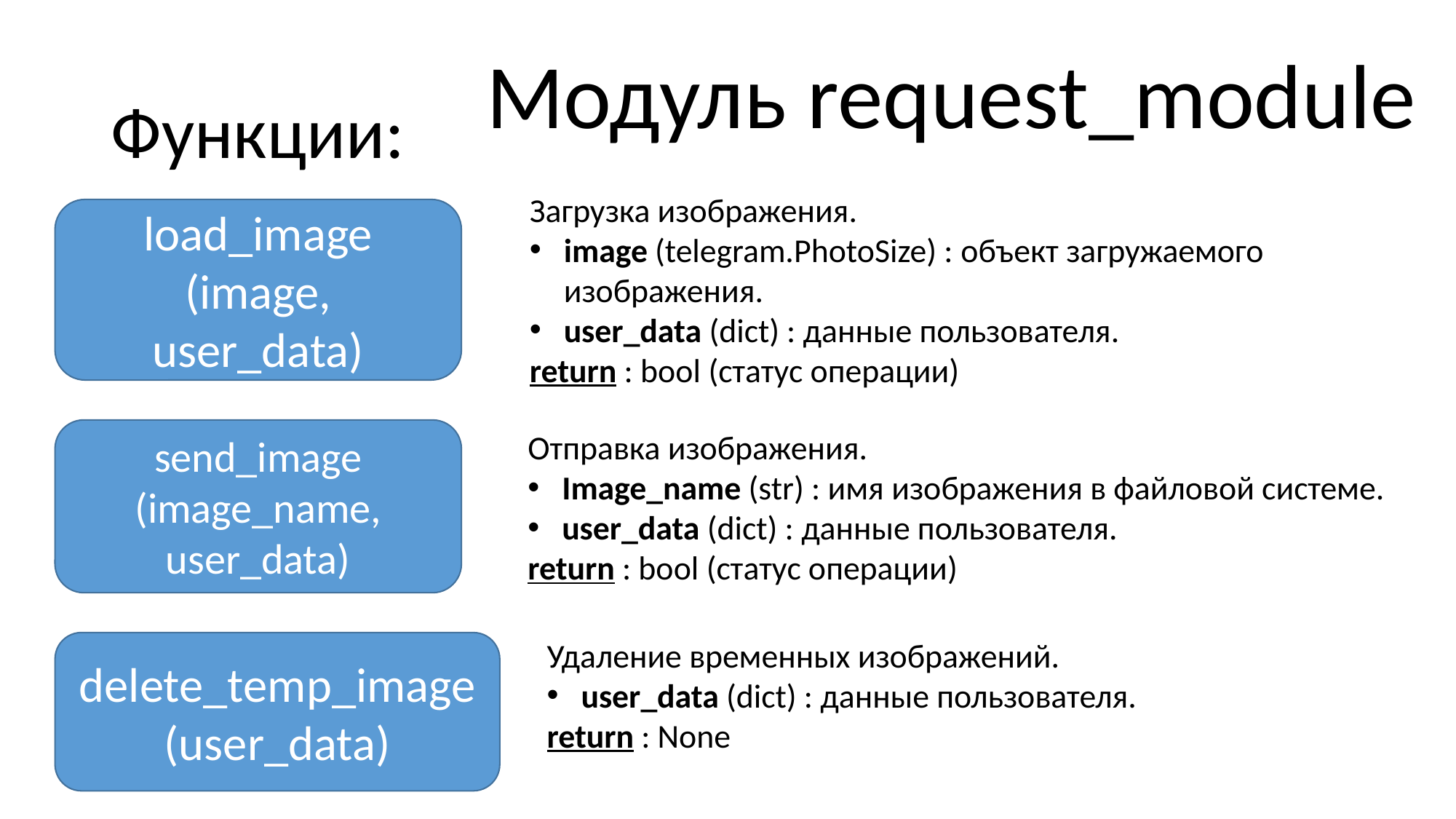

# Модуль request_module
Функции:
Загрузка изображения.
image (telegram.PhotoSize) : объект загружаемого             изображения.
user_data (dict) : данные пользователя.
return : bool (статус операции)
load_image
(image, user_data)
send_image
(image_name, user_data)
Отправка изображения.
Image_name (str) : имя изображения в файловой системе.
user_data (dict) : данные пользователя.
return : bool (статус операции)

Удаление временных изображений.
user_data (dict) : данные пользователя.
return : None

delete_temp_image
(user_data)